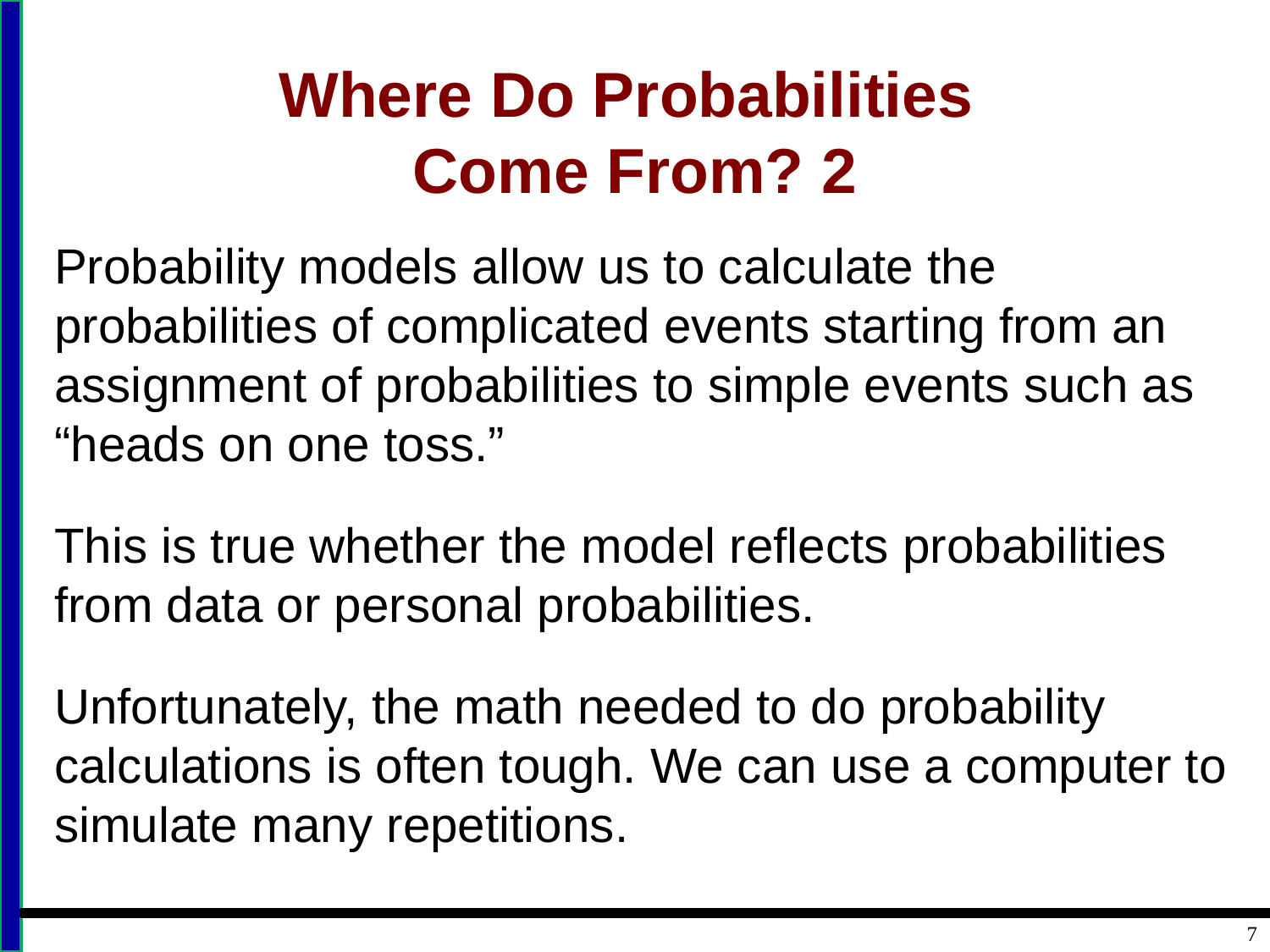

# Where Do Probabilities Come From? 2
Probability models allow us to calculate the probabilities of complicated events starting from an assignment of probabilities to simple events such as “heads on one toss.”

This is true whether the model reflects probabilities from data or personal probabilities.

Unfortunately, the math needed to do probability calculations is often tough. We can use a computer to simulate many repetitions.